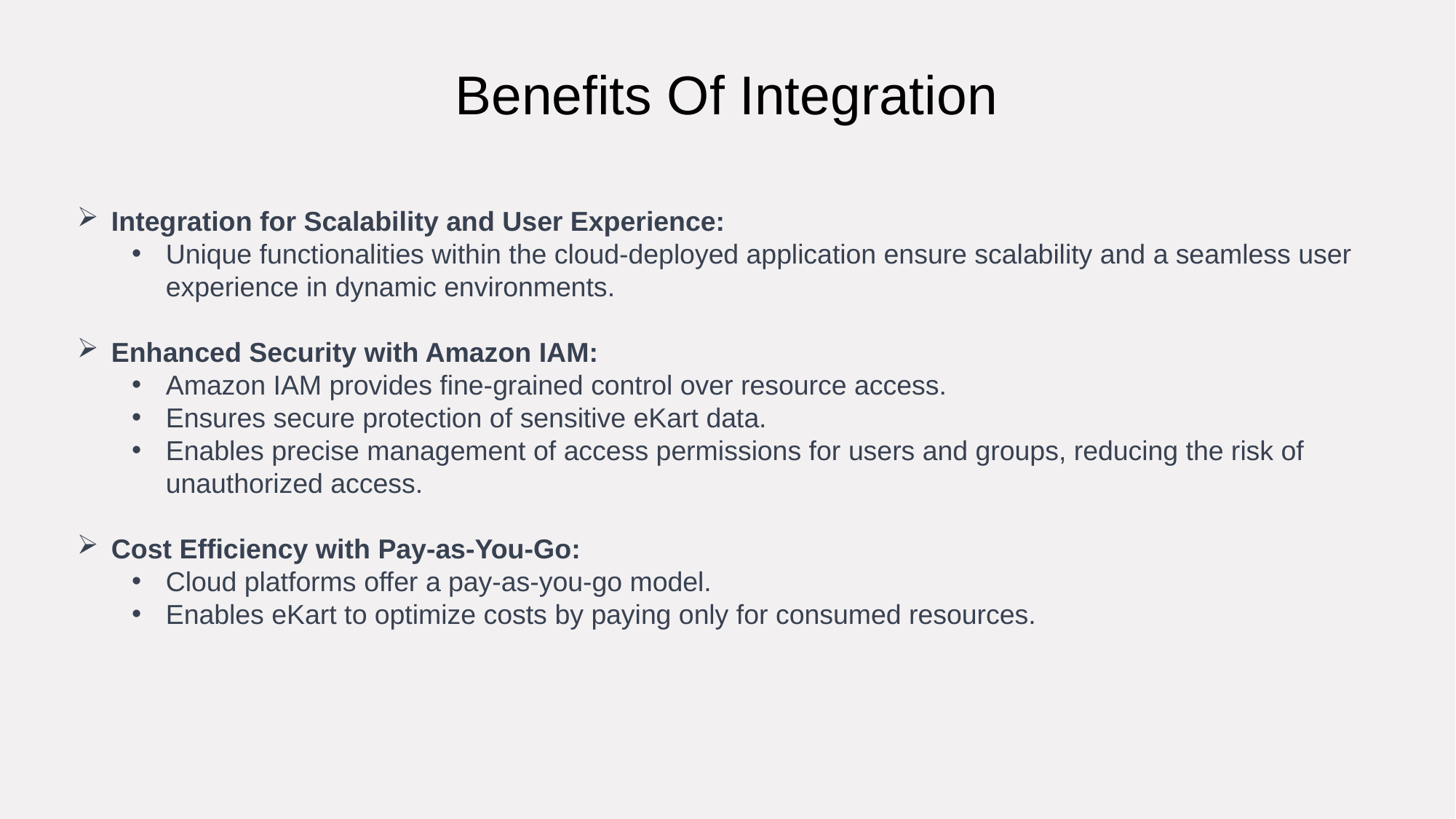

Benefits Of Integration
Integration for Scalability and User Experience:
Unique functionalities within the cloud-deployed application ensure scalability and a seamless user experience in dynamic environments.

Enhanced Security with Amazon IAM:
Amazon IAM provides fine-grained control over resource access.
Ensures secure protection of sensitive eKart data.
Enables precise management of access permissions for users and groups, reducing the risk of unauthorized access.

Cost Efficiency with Pay-as-You-Go:
Cloud platforms offer a pay-as-you-go model.
Enables eKart to optimize costs by paying only for consumed resources.